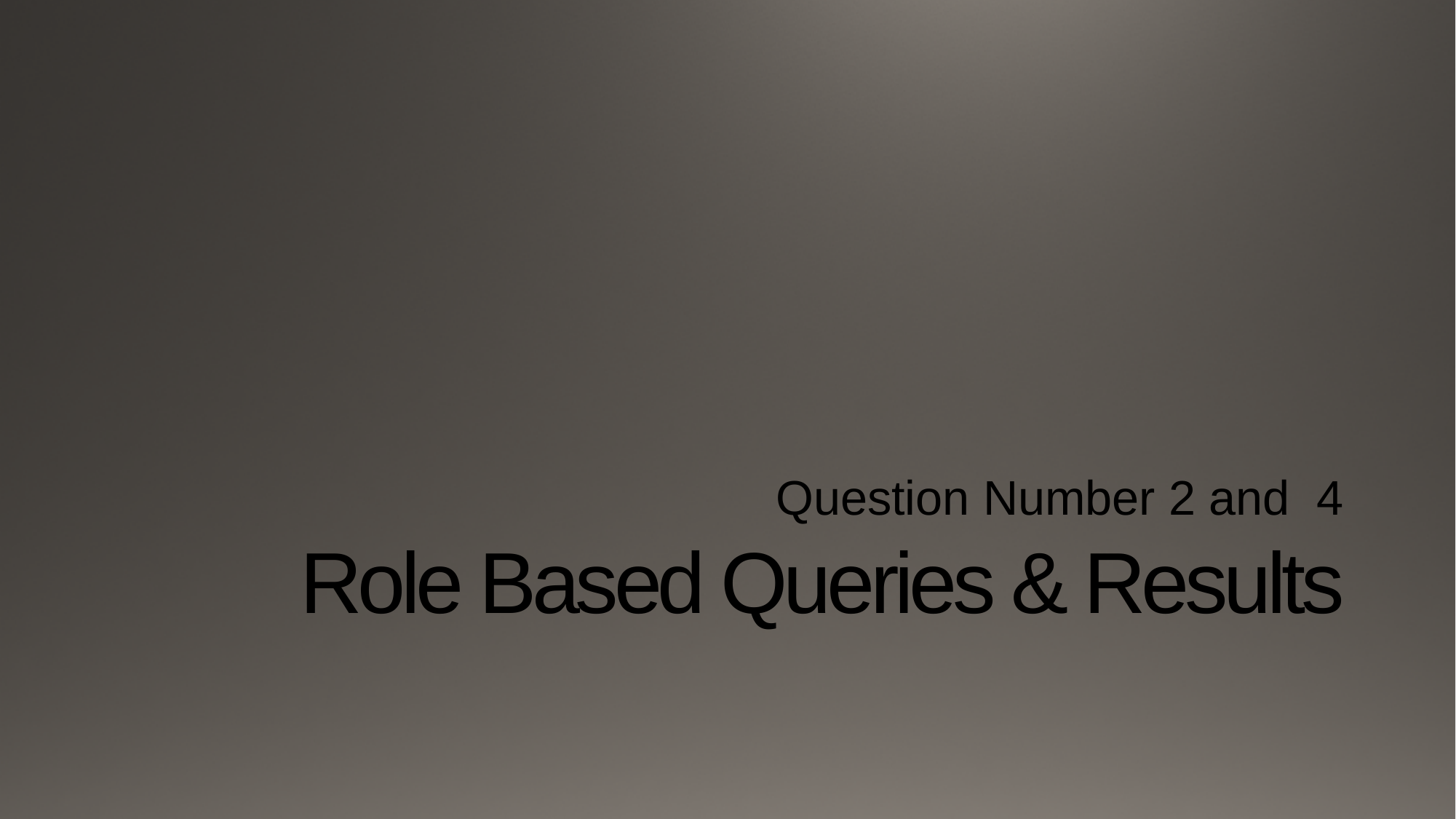

Question Number 2 and  4
# Role Based Queries & Results